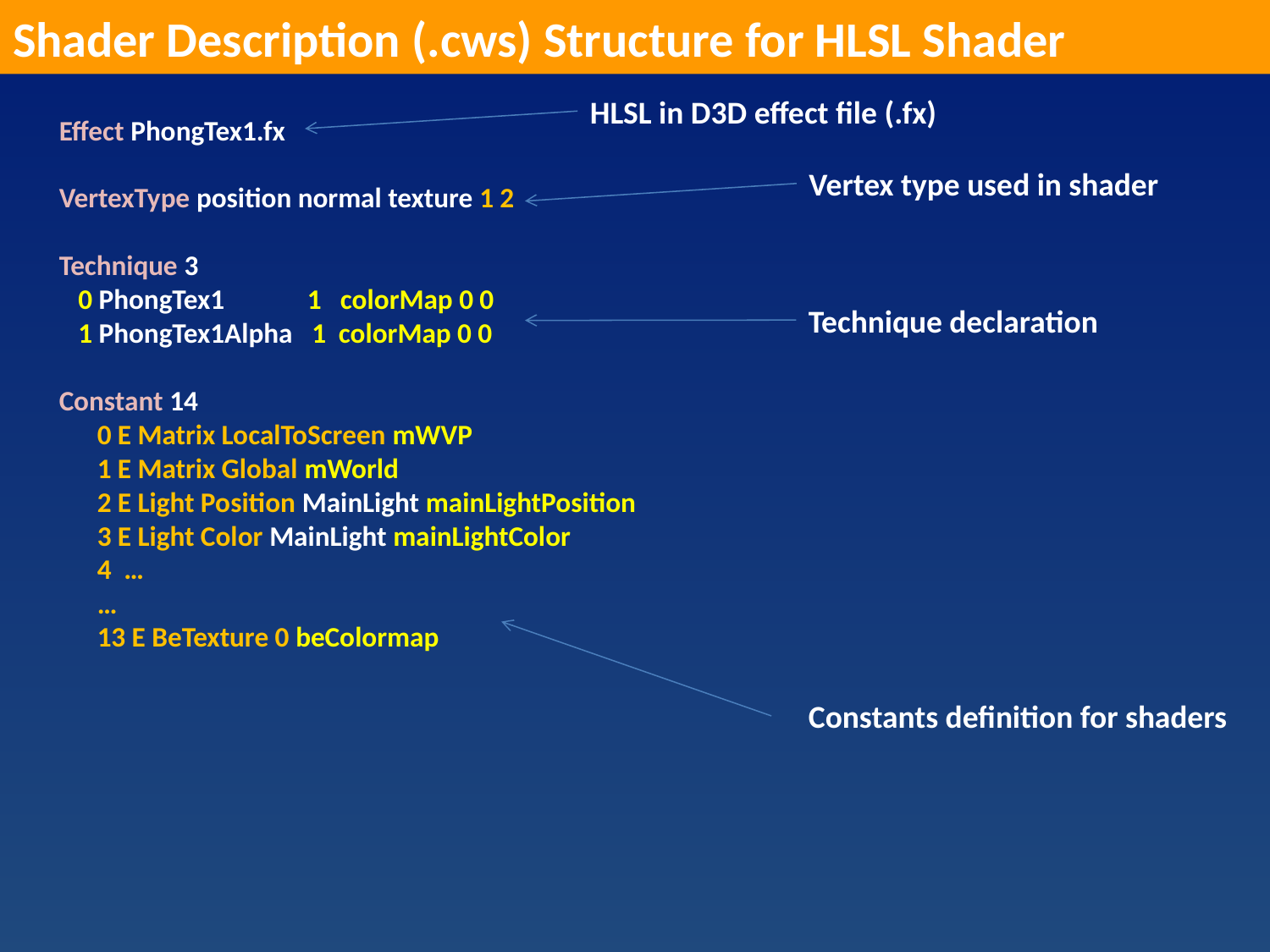

Shader Description (.cws) Structure for HLSL Shader
HLSL in D3D effect file (.fx)
Effect PhongTex1.fx

VertexType position normal texture 1 2

Technique 3
   0 PhongTex1             1   colorMap 0 0
   1 PhongTex1Alpha   1  colorMap 0 0

Constant 14
      0 E Matrix LocalToScreen mWVP
      1 E Matrix Global mWorld
      2 E Light Position MainLight mainLightPosition
      3 E Light Color MainLight mainLightColor
      4  …
      …
      13 E BeTexture 0 beColormap
Vertex type used in shader
Technique declaration
Constants definition for shaders